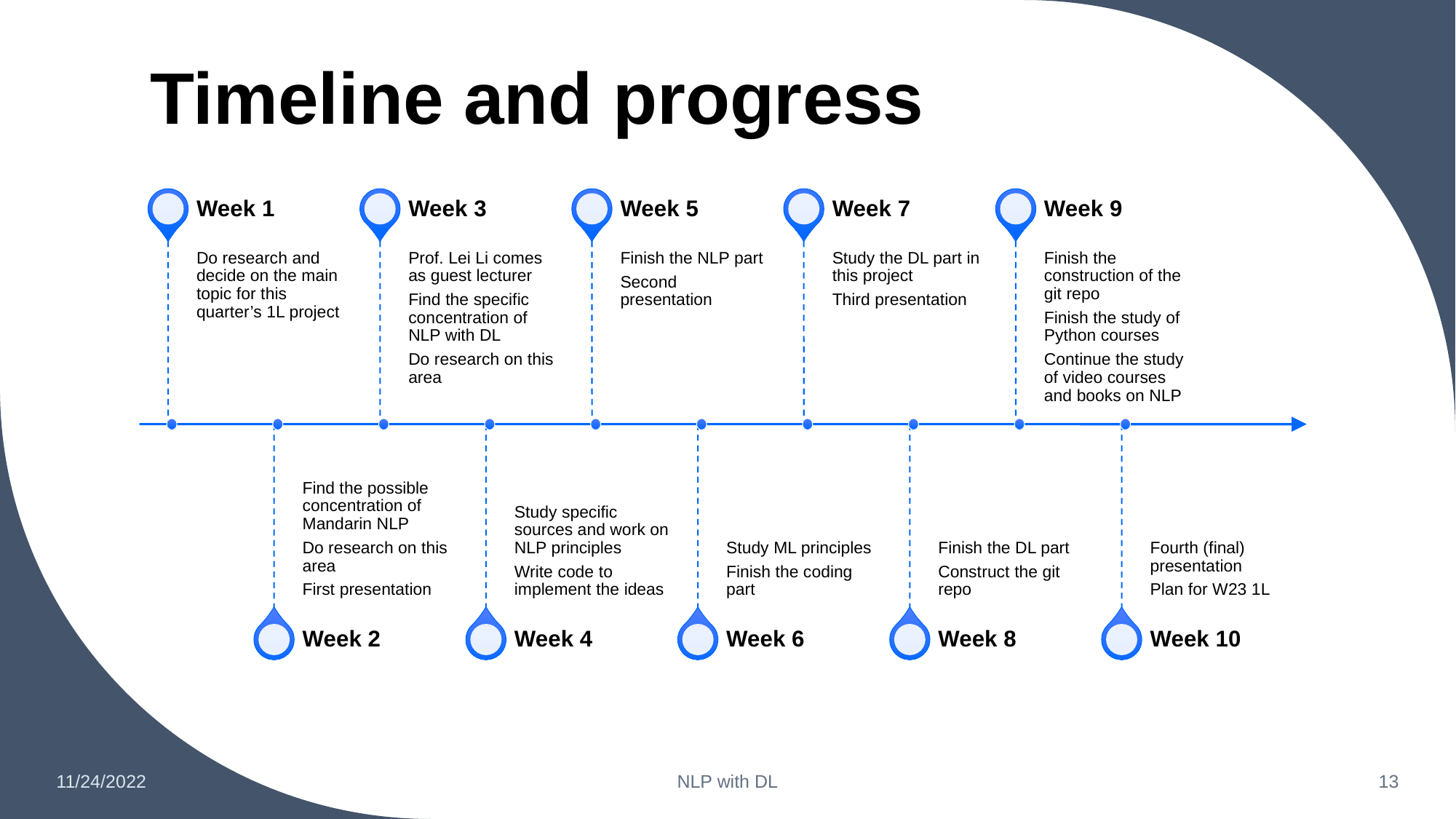

# Timeline and progress
Do research and decide on the main topic for this quarter’s 1L project
Week 1
Find the possible concentration of Mandarin NLP
Do research on this area
First presentation
Week 2
Prof. Lei Li comes as guest lecturer
Find the specific concentration of NLP with DL
Do research on this area
Week 3
Study specific sources and work on NLP principles
Write code to implement the ideas
Week 4
Finish the NLP part
Second presentation
Week 5
Study ML principles
Finish the coding part
Week 6
Study the DL part in this project
Third presentation
Week 7
Finish the DL part
Construct the git repo
Week 8
Finish the construction of the git repo
Finish the study of Python courses
Continue the study of video courses and books on NLP
Week 9
Fourth (final) presentation
Plan for W23 1L
Week 10
11/24/2022
NLP with DL
13